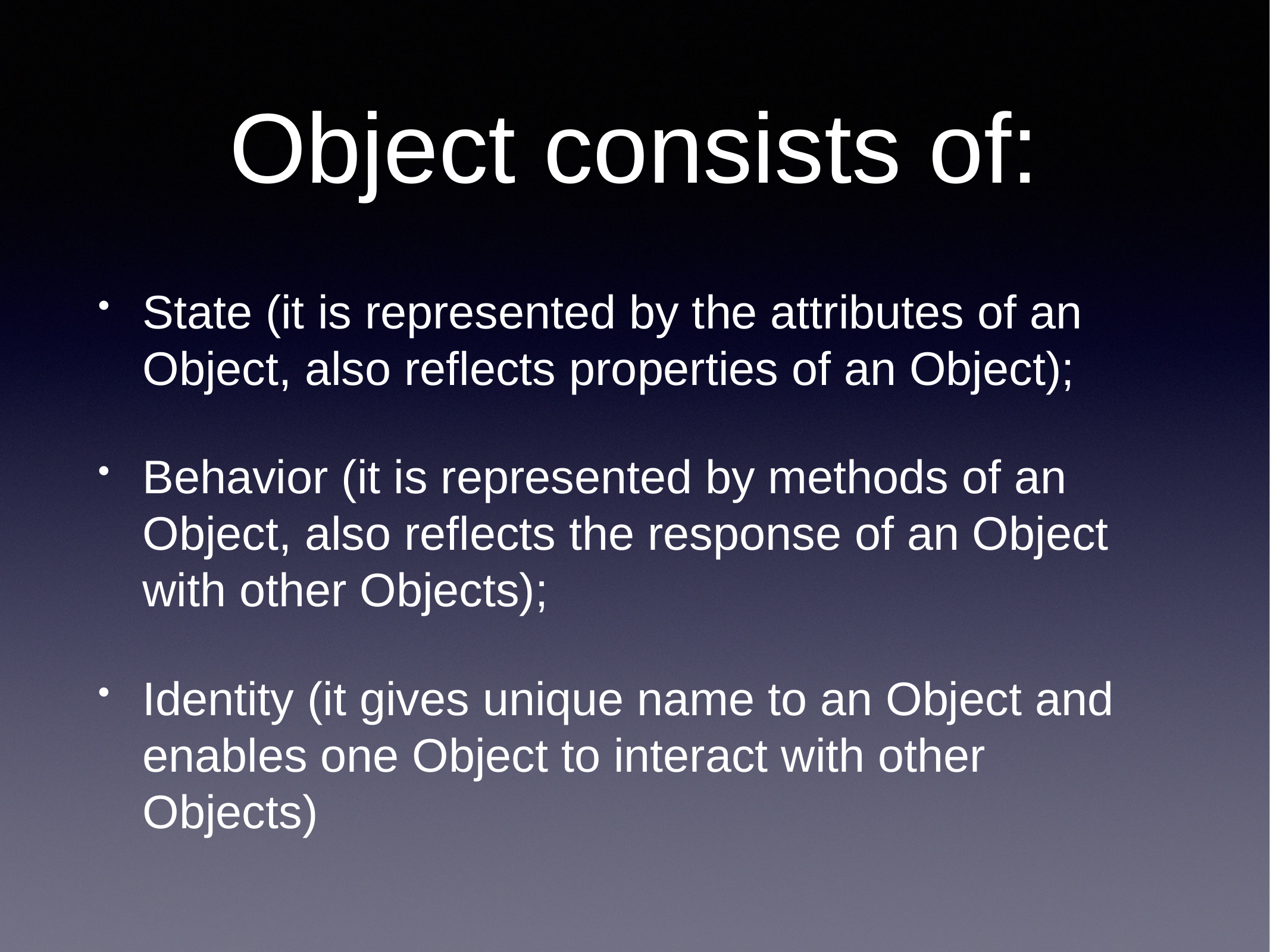

# Object consists of:
State (it is represented by the attributes of an Object, also reflects properties of an Object);
Behavior (it is represented by methods of an Object, also reflects the response of an Object with other Objects);
Identity (it gives unique name to an Object and enables one Object to interact with other Objects)